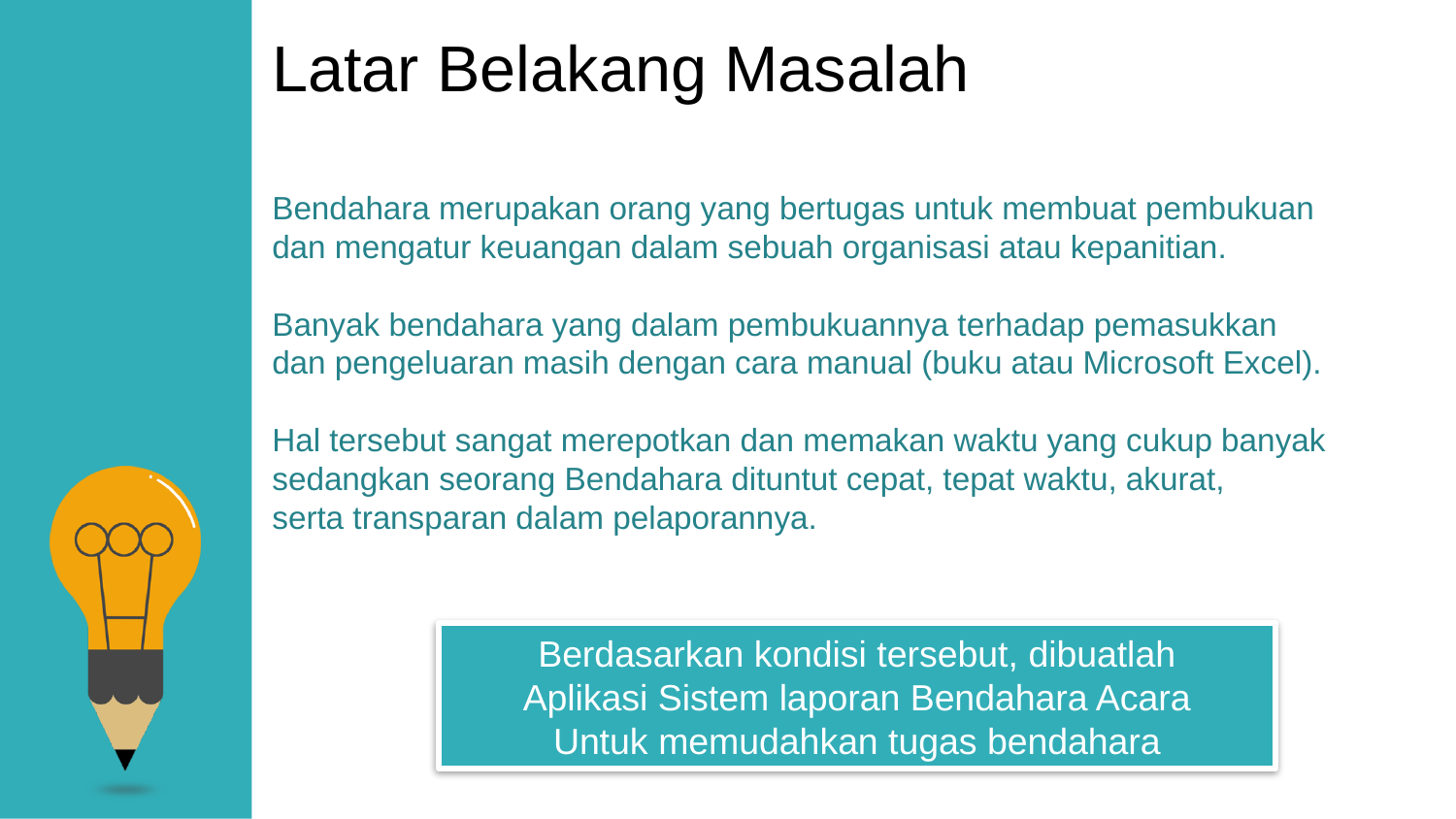

Latar Belakang Masalah
Bendahara merupakan orang yang bertugas untuk membuat pembukuan
dan mengatur keuangan dalam sebuah organisasi atau kepanitian.

Banyak bendahara yang dalam pembukuannya terhadap pemasukkan
dan pengeluaran masih dengan cara manual (buku atau Microsoft Excel).

Hal tersebut sangat merepotkan dan memakan waktu yang cukup banyak
sedangkan seorang Bendahara dituntut cepat, tepat waktu, akurat,
serta transparan dalam pelaporannya.
Berdasarkan kondisi tersebut, dibuatlah
Aplikasi Sistem laporan Bendahara Acara
Untuk memudahkan tugas bendahara